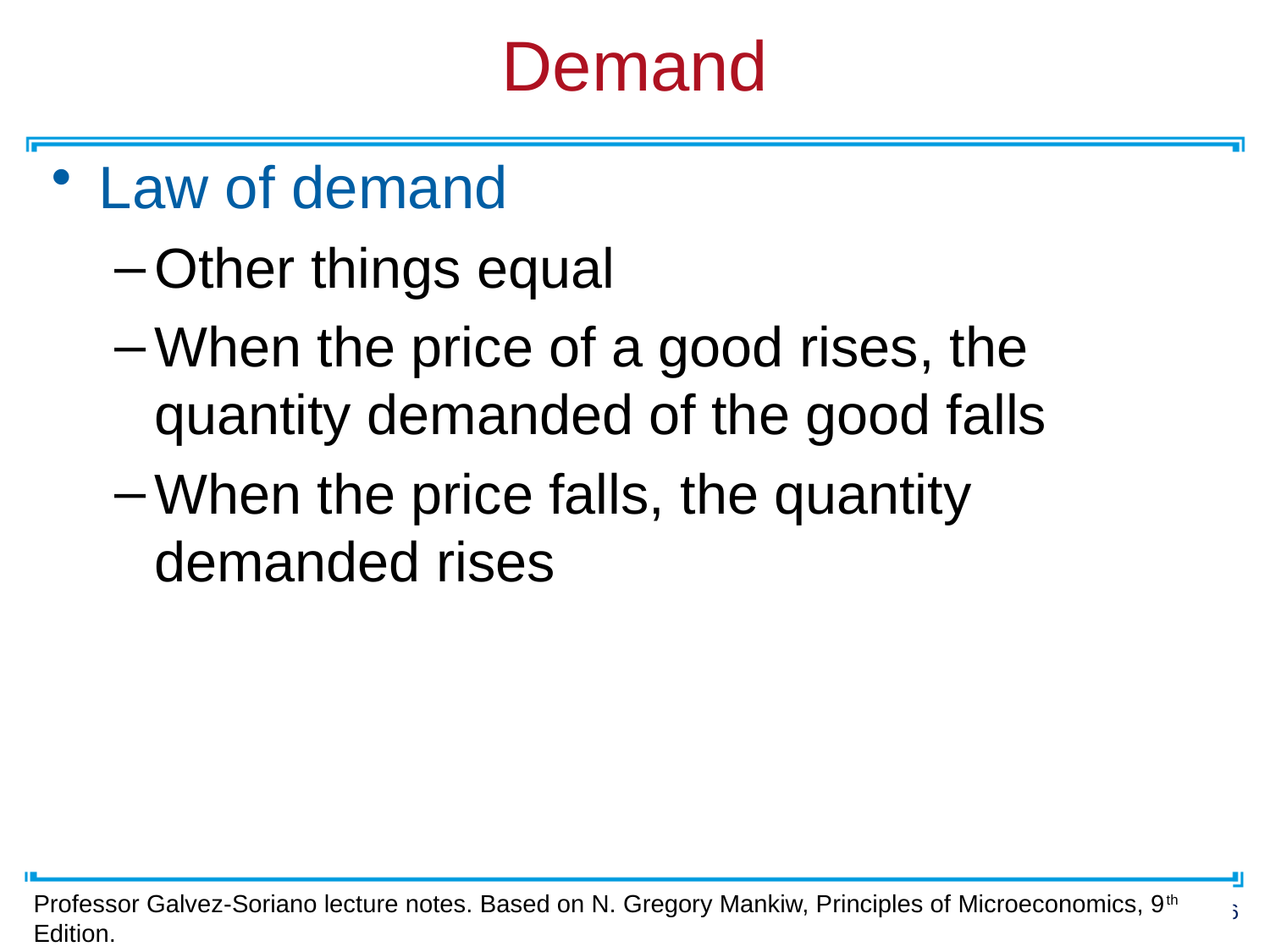

# Demand
Law of demand
Other things equal
When the price of a good rises, the quantity demanded of the good falls
When the price falls, the quantity demanded rises
Professor Galvez-Soriano lecture notes. Based on N. Gregory Mankiw, Principles of Microeconomics, 9th Edition.
6